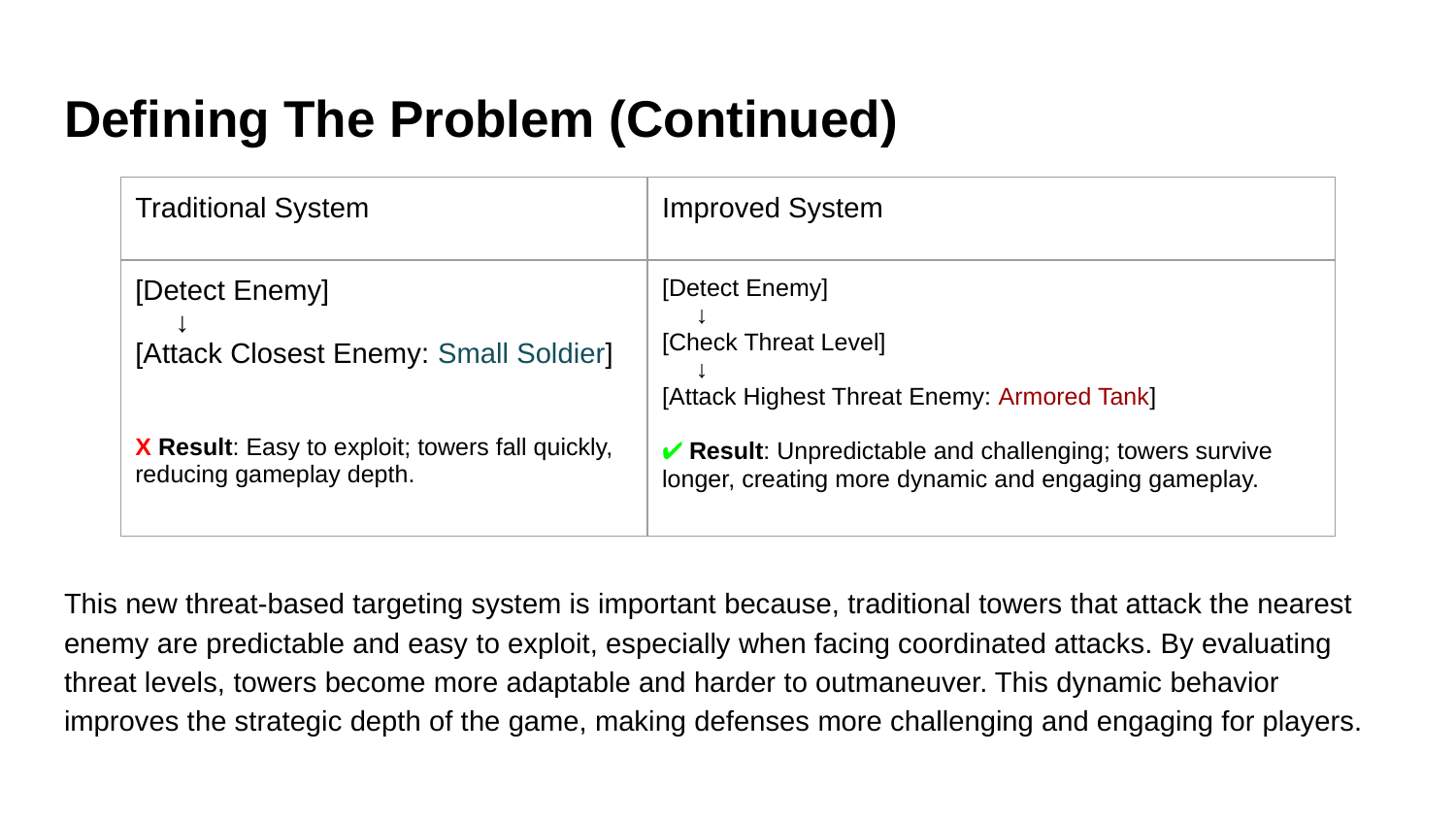

# Defining The Problem (Continued)

| Traditional System | Improved System |
| --- | --- |
| [Detect Enemy] ↓ [Attack Closest Enemy: Small Soldier] X Result: Easy to exploit; towers fall quickly, reducing gameplay depth. | [Detect Enemy] ↓ [Check Threat Level] ↓ [Attack Highest Threat Enemy: Armored Tank] ✔ Result: Unpredictable and challenging; towers survive longer, creating more dynamic and engaging gameplay. |
This new threat-based targeting system is important because, traditional towers that attack the nearest enemy are predictable and easy to exploit, especially when facing coordinated attacks. By evaluating threat levels, towers become more adaptable and harder to outmaneuver. This dynamic behavior improves the strategic depth of the game, making defenses more challenging and engaging for players.